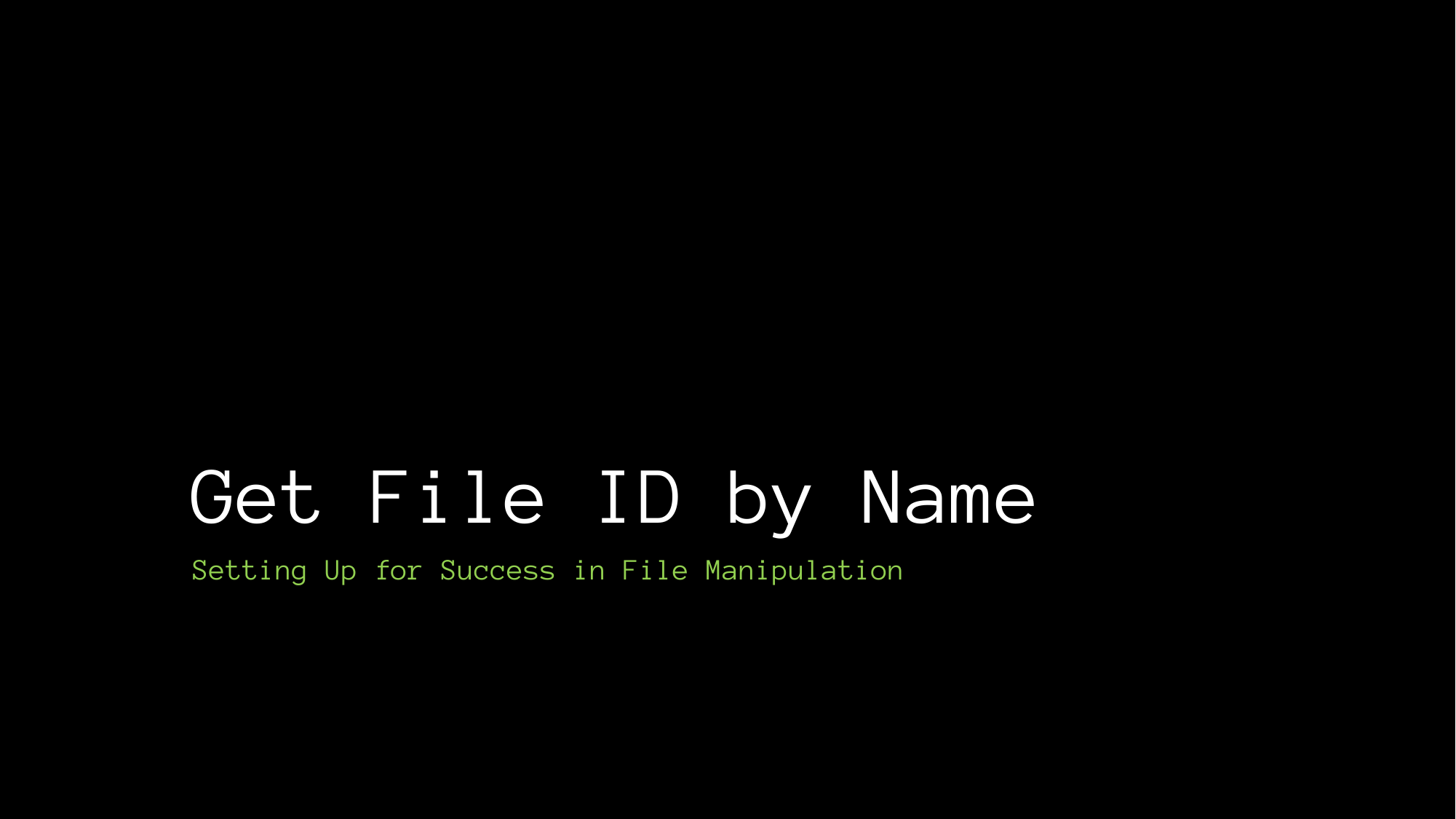

# Get File ID by Name
Setting Up for Success in File Manipulation